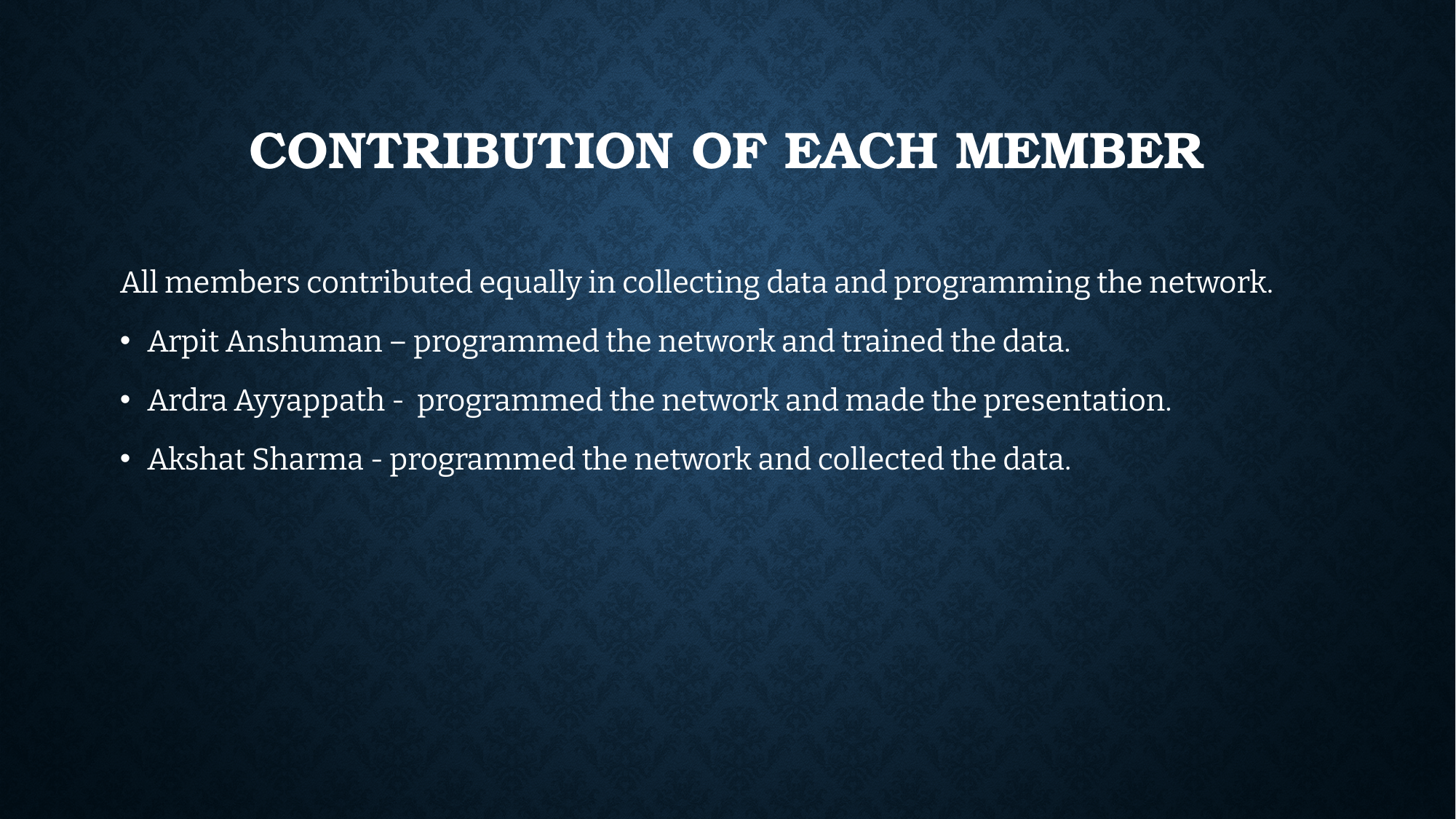

# CONTRIBUTION OF EACH MEMBER
All members contributed equally in collecting data and programming the network.
Arpit Anshuman – programmed the network and trained the data.
Ardra Ayyappath -  programmed the network and made the presentation.
Akshat Sharma - programmed the network and collected the data.